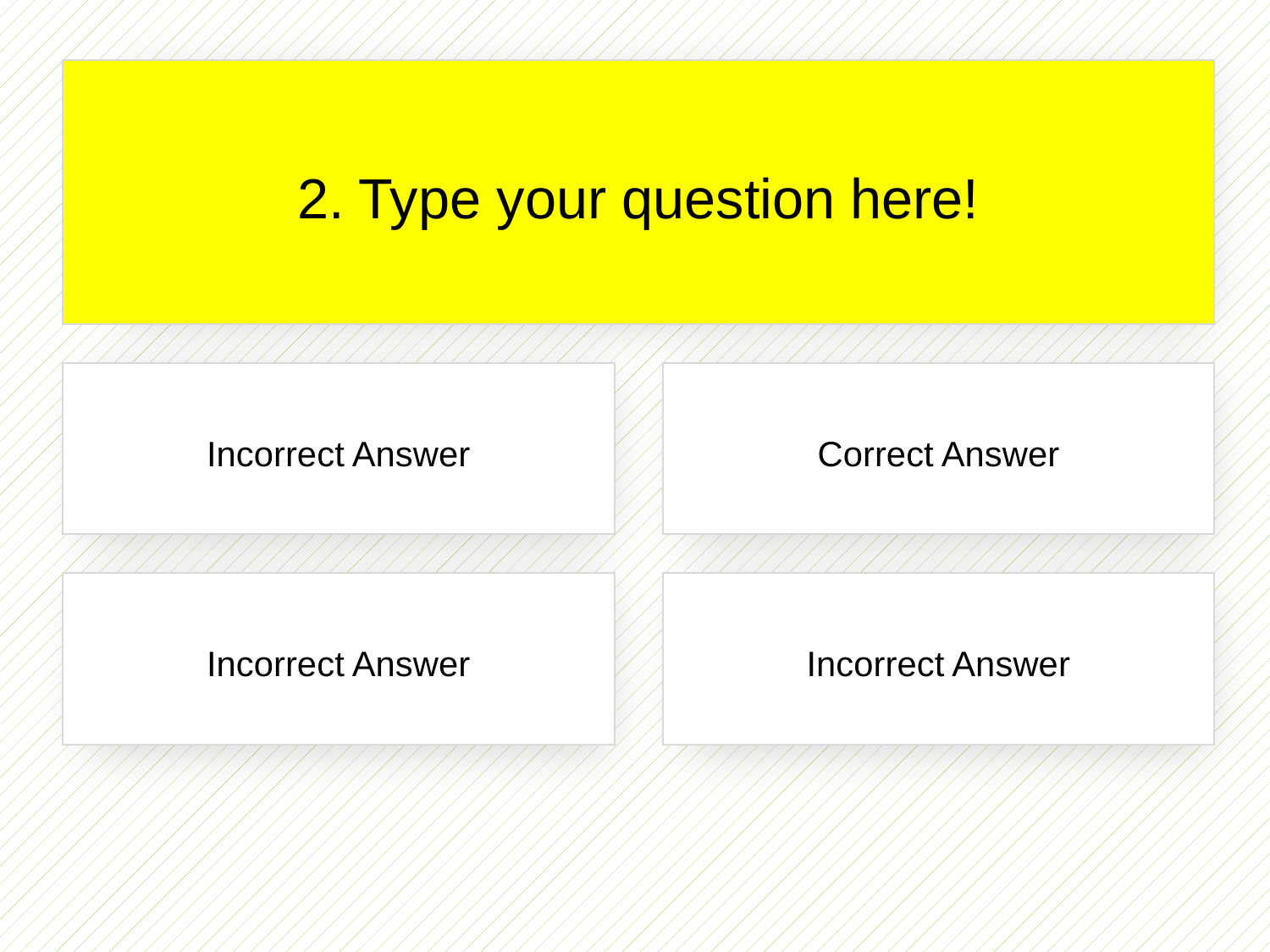

2. Type your question here!
Incorrect Answer
Correct Answer
Incorrect Answer
Incorrect Answer